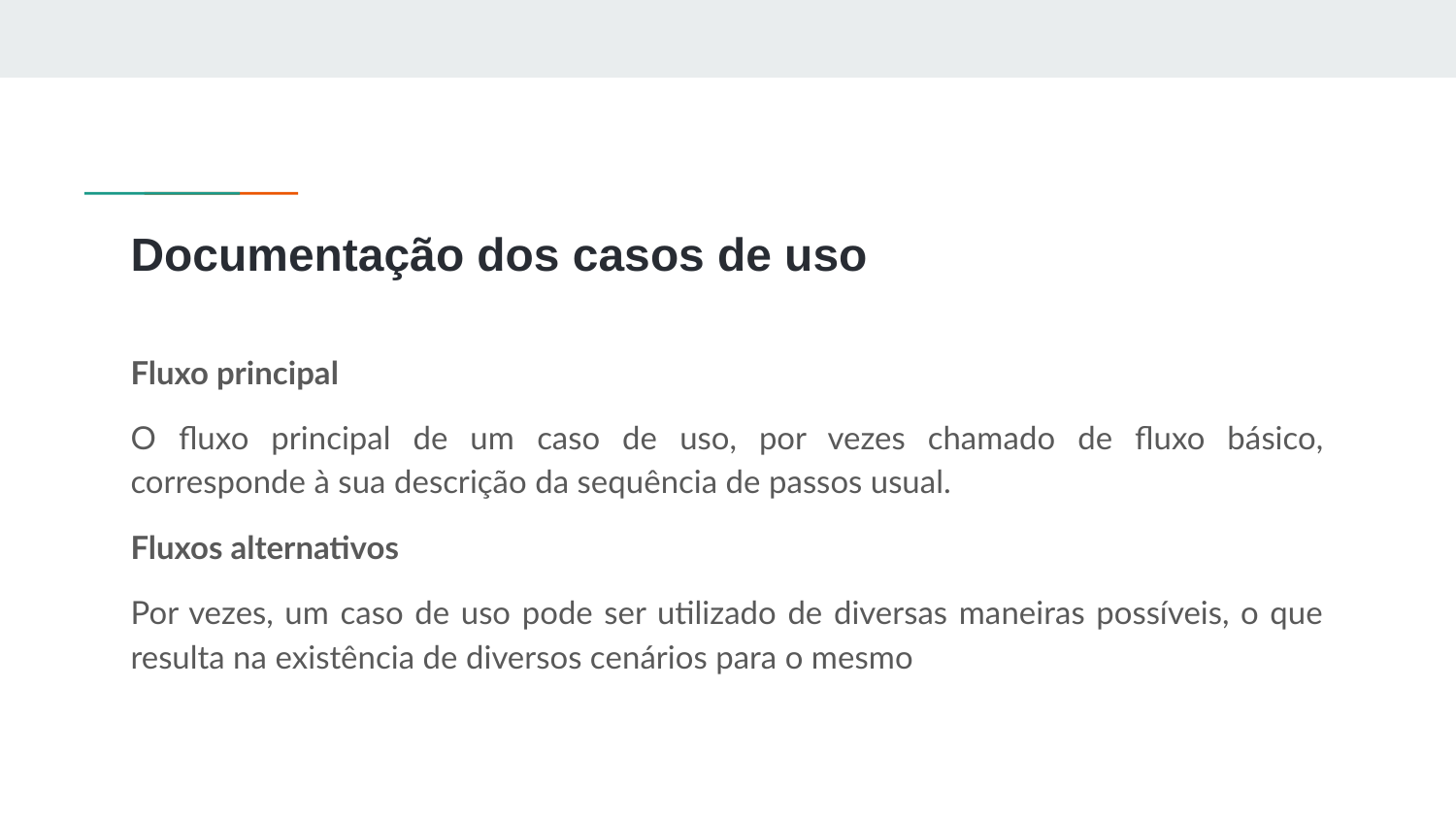

# Documentação dos casos de uso
Fluxo principal
O fluxo principal de um caso de uso, por vezes chamado de fluxo básico, corresponde à sua descrição da sequência de passos usual.
Fluxos alternativos
Por vezes, um caso de uso pode ser utilizado de diversas maneiras possíveis, o que resulta na existência de diversos cenários para o mesmo